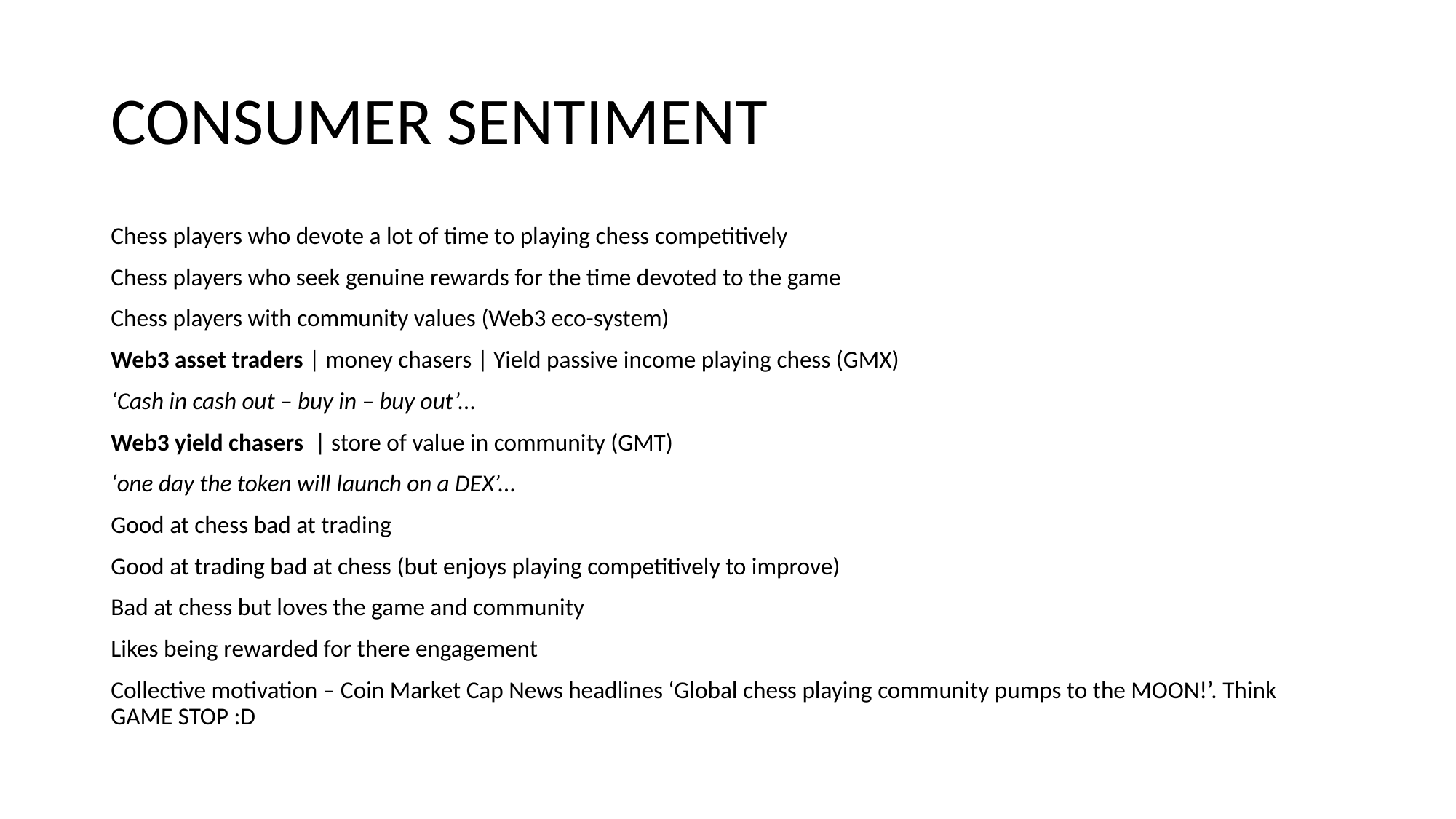

# CONSUMER SENTIMENT
Chess players who devote a lot of time to playing chess competitively
Chess players who seek genuine rewards for the time devoted to the game
Chess players with community values (Web3 eco-system)
Web3 asset traders | money chasers | Yield passive income playing chess (GMX)
‘Cash in cash out – buy in – buy out’...
Web3 yield chasers  | store of value in community (GMT)
‘one day the token will launch on a DEX’...
Good at chess bad at trading
Good at trading bad at chess (but enjoys playing competitively to improve)
Bad at chess but loves the game and community
Likes being rewarded for there engagement
Collective motivation – Coin Market Cap News headlines ‘Global chess playing community pumps to the MOON!’. Think GAME STOP :D